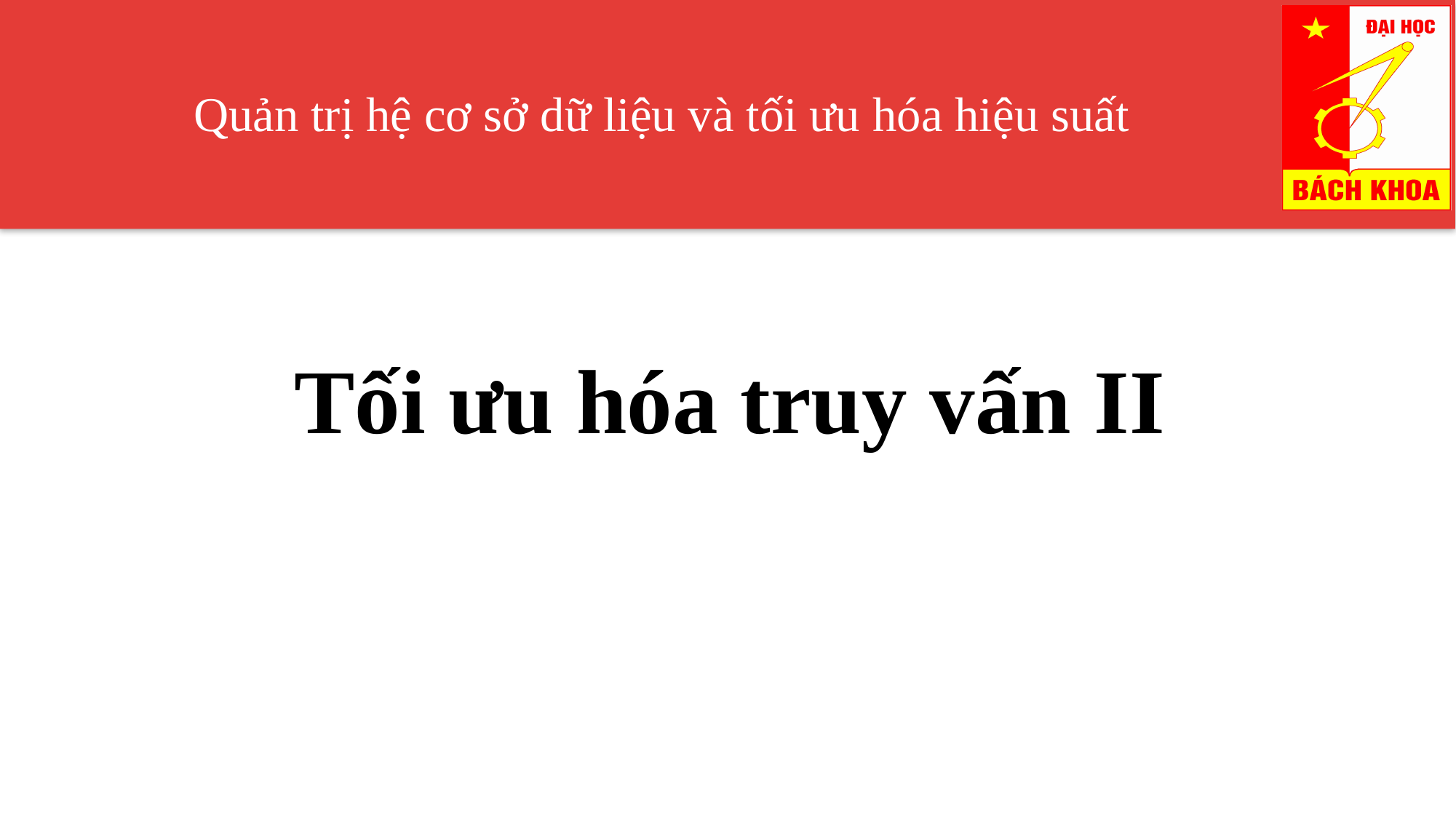

Quản trị hệ cơ sở dữ liệu và tối ưu hóa hiệu suất
Tối ưu hóa truy vấn II